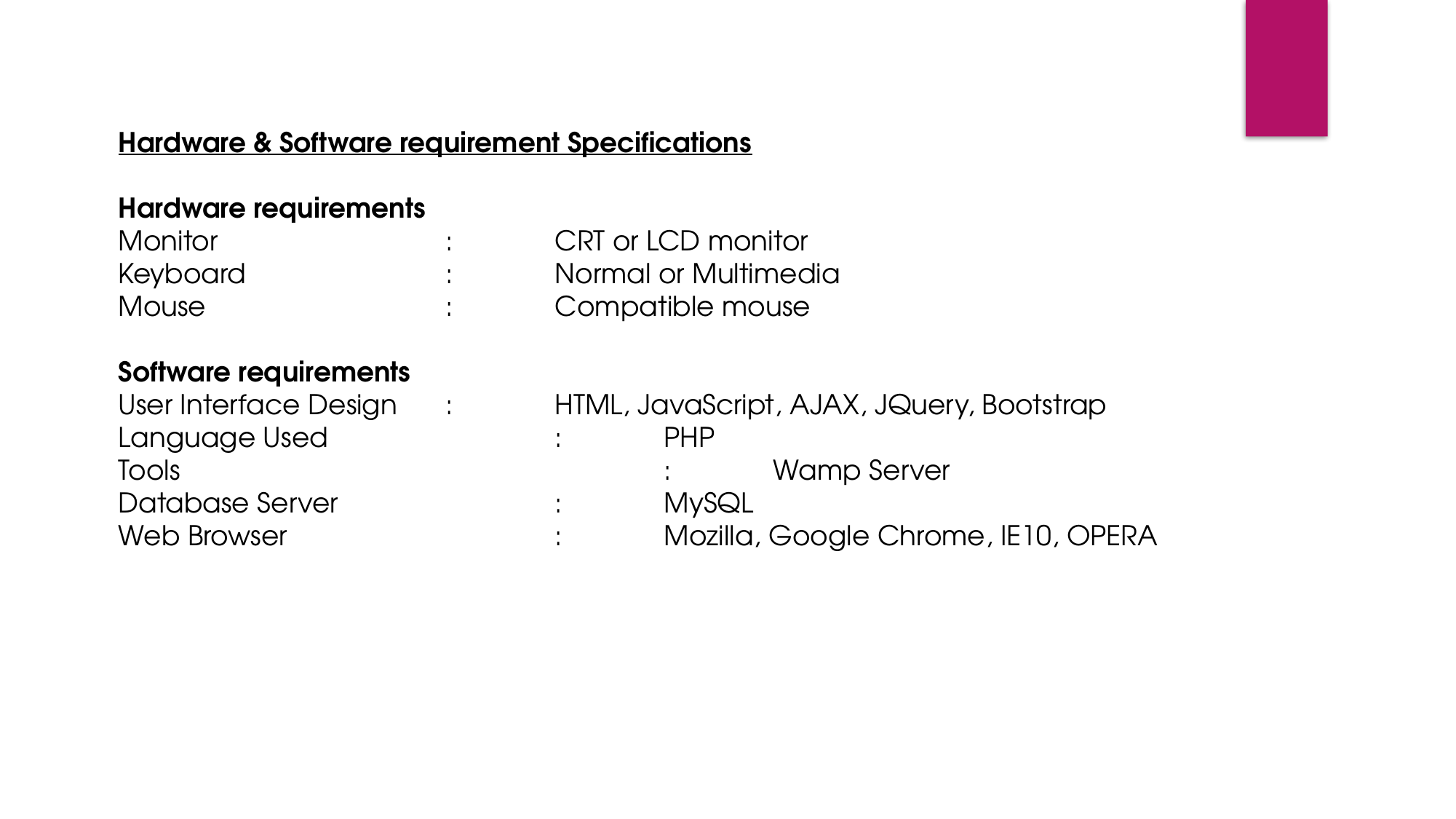

Hardware & Software requirement Specifications

Hardware requirements
Monitor 		 	:  	CRT or LCD monitor
Keyboard		:	Normal or Multimedia
Mouse 			:	Compatible mouse

Software requirements
User Interface Design 	:	HTML, JavaScript, AJAX, JQuery, Bootstrap
Language Used			: 	PHP
Tools					: 	Wamp Server
Database Server 		:	MySQL
Web Browser 			: 	Mozilla, Google Chrome, IE10, OPERA